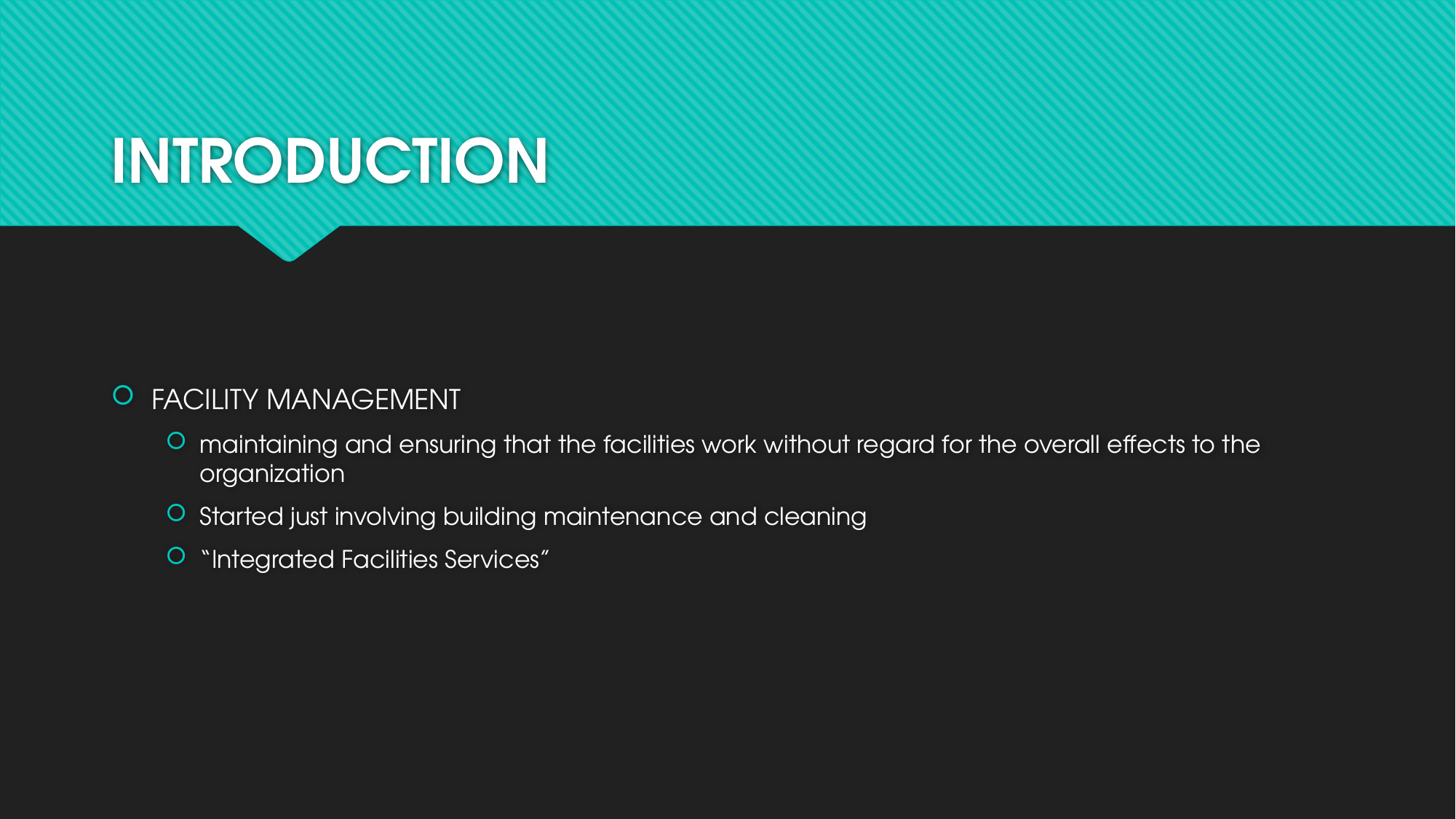

INTRODUCTION
FACILITY MANAGEMENT
maintaining and ensuring that the facilities work without regard for the overall effects to the organization
Started just involving building maintenance and cleaning
“Integrated Facilities Services”